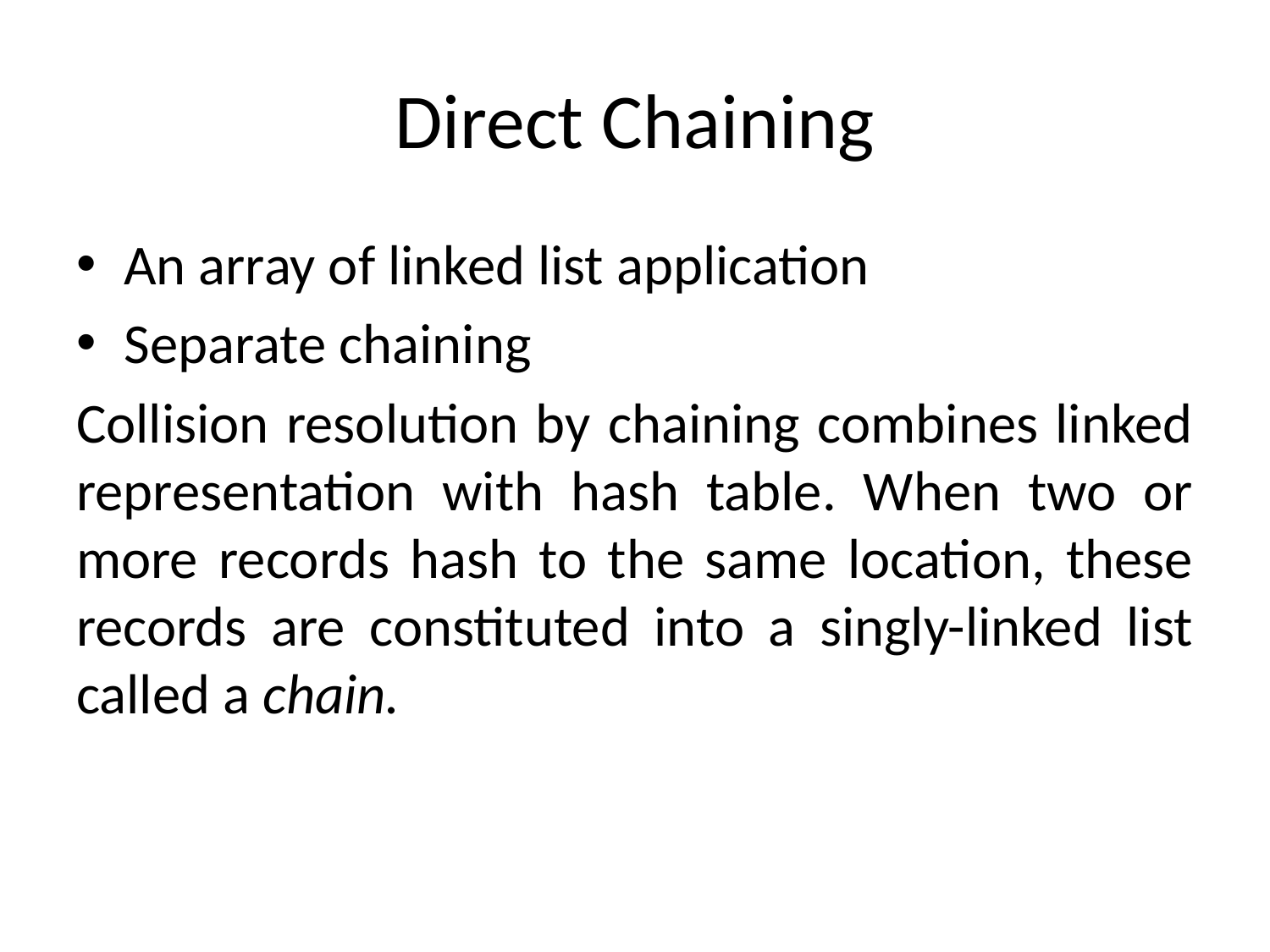

# Direct Chaining
An array of linked list application
Separate chaining
Collision resolution by chaining combines linked representation with hash table. When two or more records hash to the same location, these records are constituted into a singly-linked list called a chain.